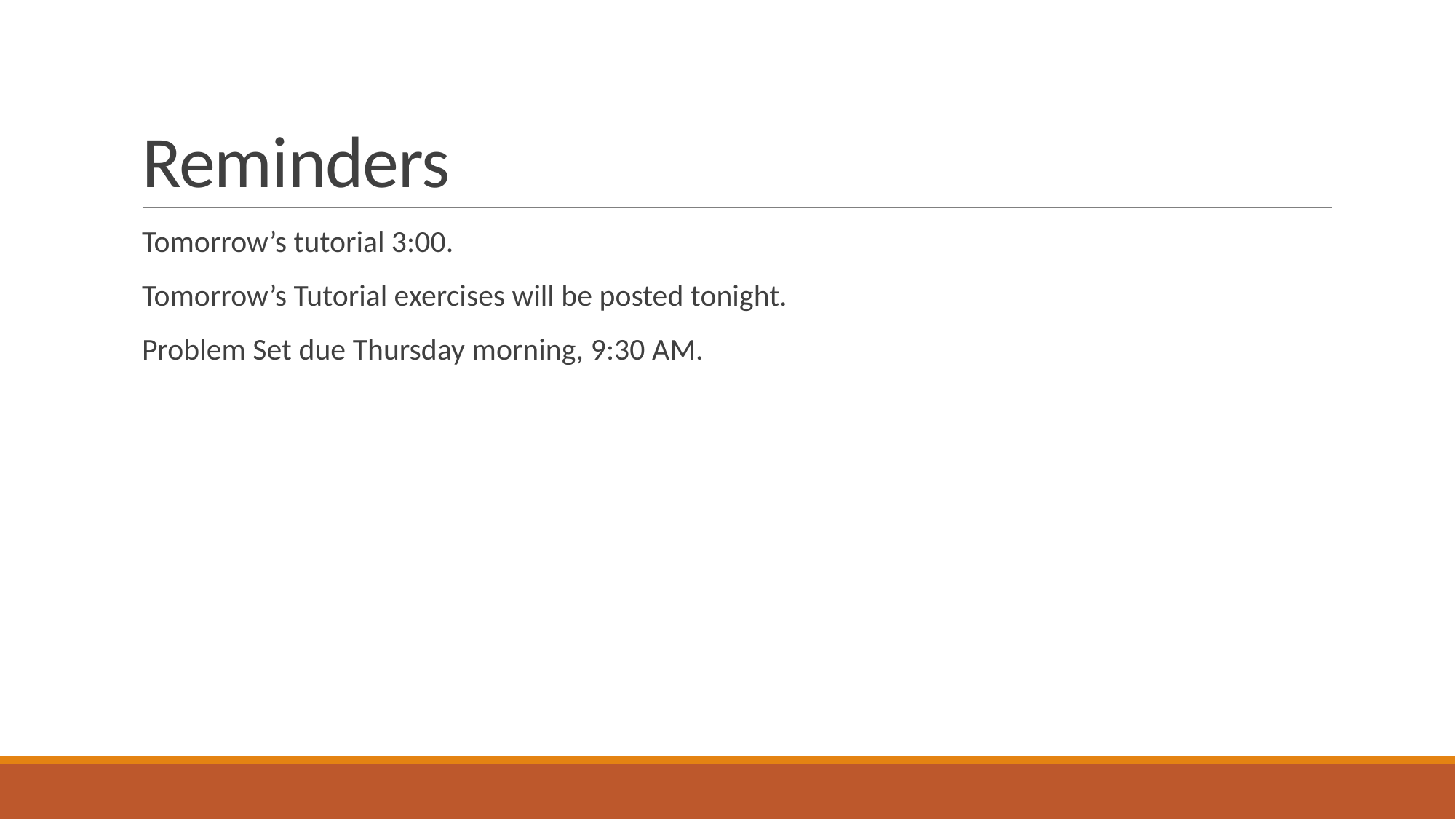

# Reminders
Tomorrow’s tutorial 3:00.
Tomorrow’s Tutorial exercises will be posted tonight.
Problem Set due Thursday morning, 9:30 AM.